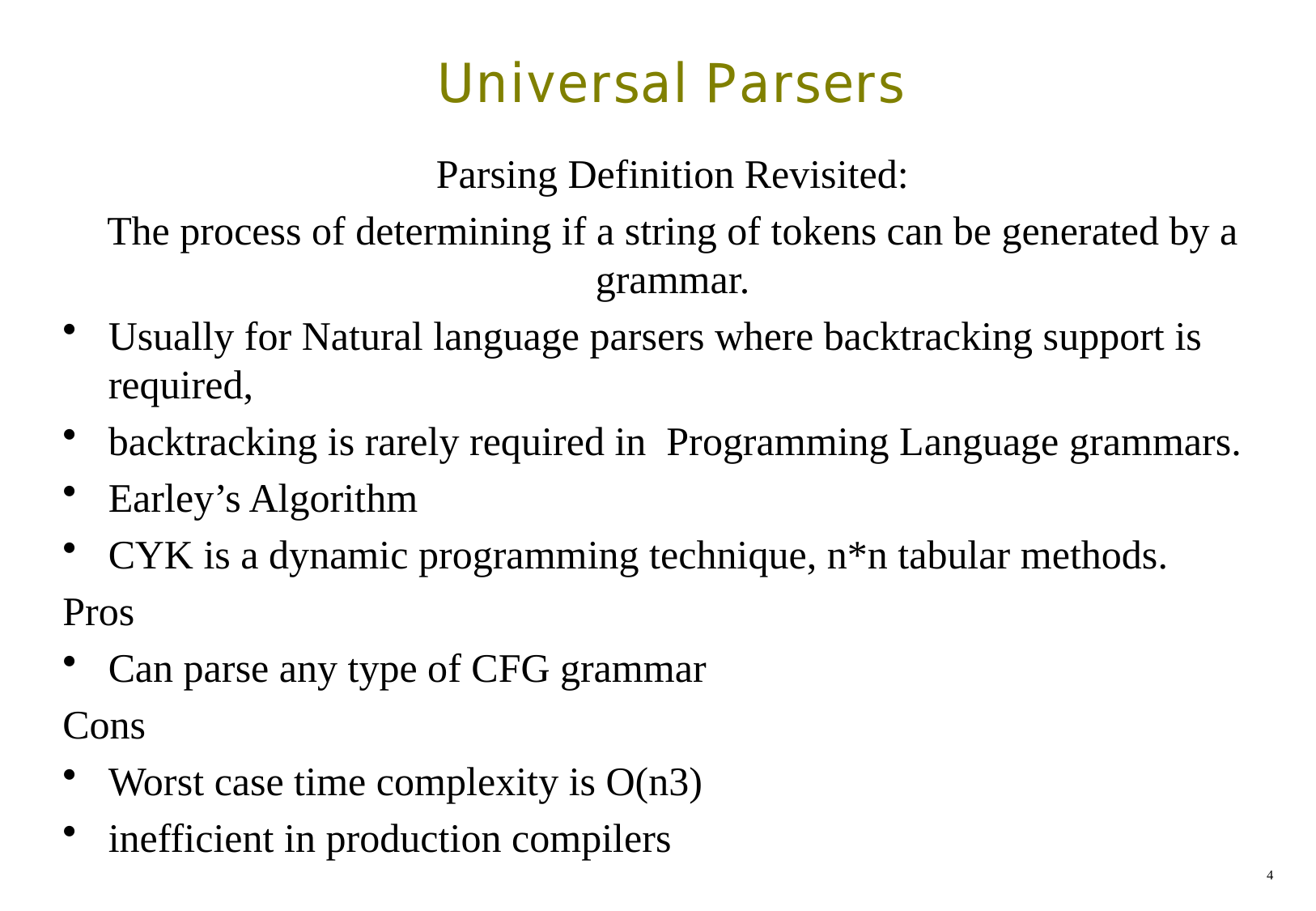

# Universal Parsers
Parsing Definition Revisited:
The process of determining if a string of tokens can be generated by a grammar.
Usually for Natural language parsers where backtracking support is required,
backtracking is rarely required in  Programming Language grammars.
Earley’s Algorithm
CYK is a dynamic programming technique, n*n tabular methods.
Pros
Can parse any type of CFG grammar
Cons
Worst case time complexity is O(n3)
inefficient in production compilers

4